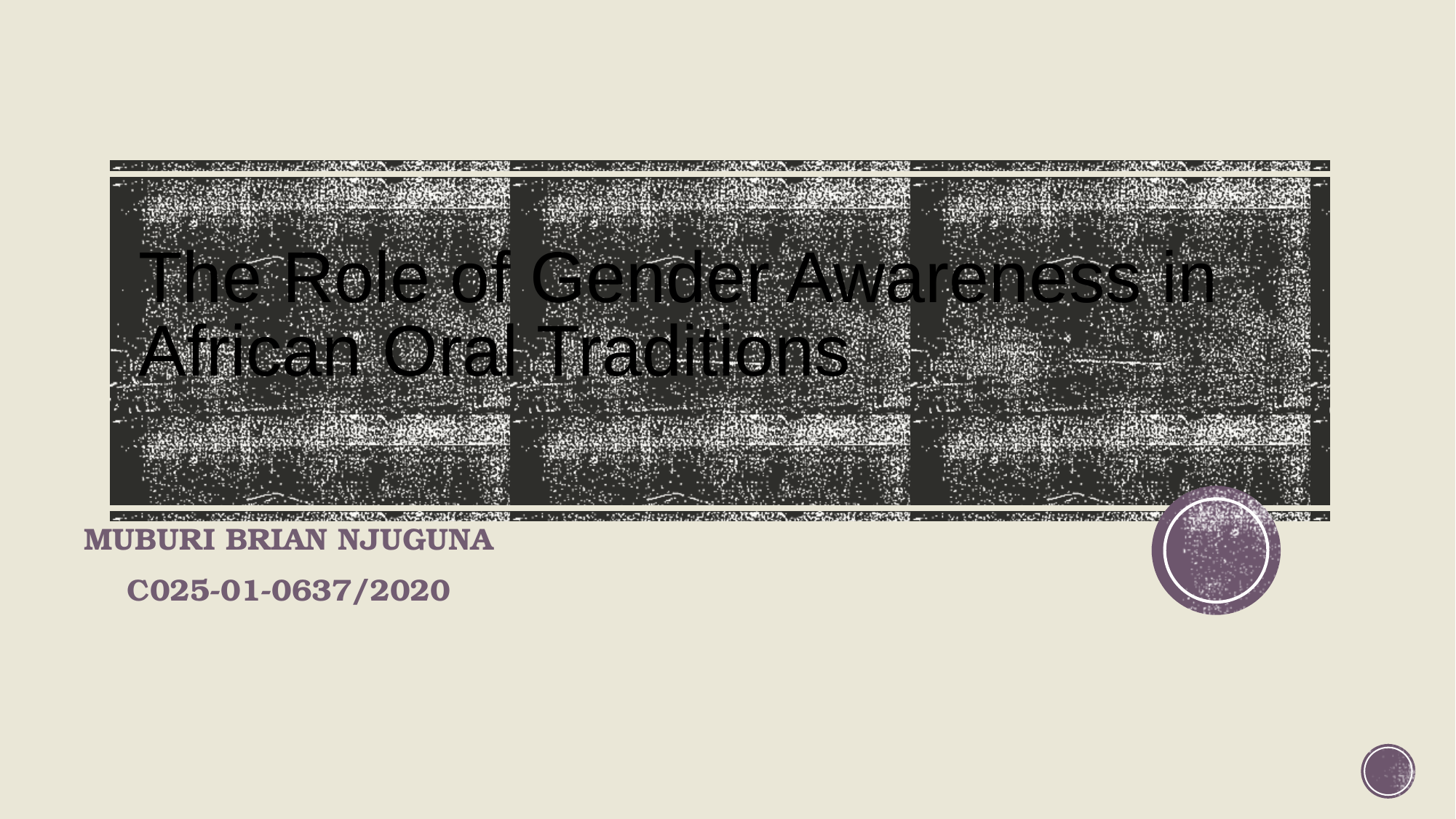

The Role of Gender Awareness in African Oral Traditions
MUBURI BRIAN NJUGUNA
C025-01-0637/2020